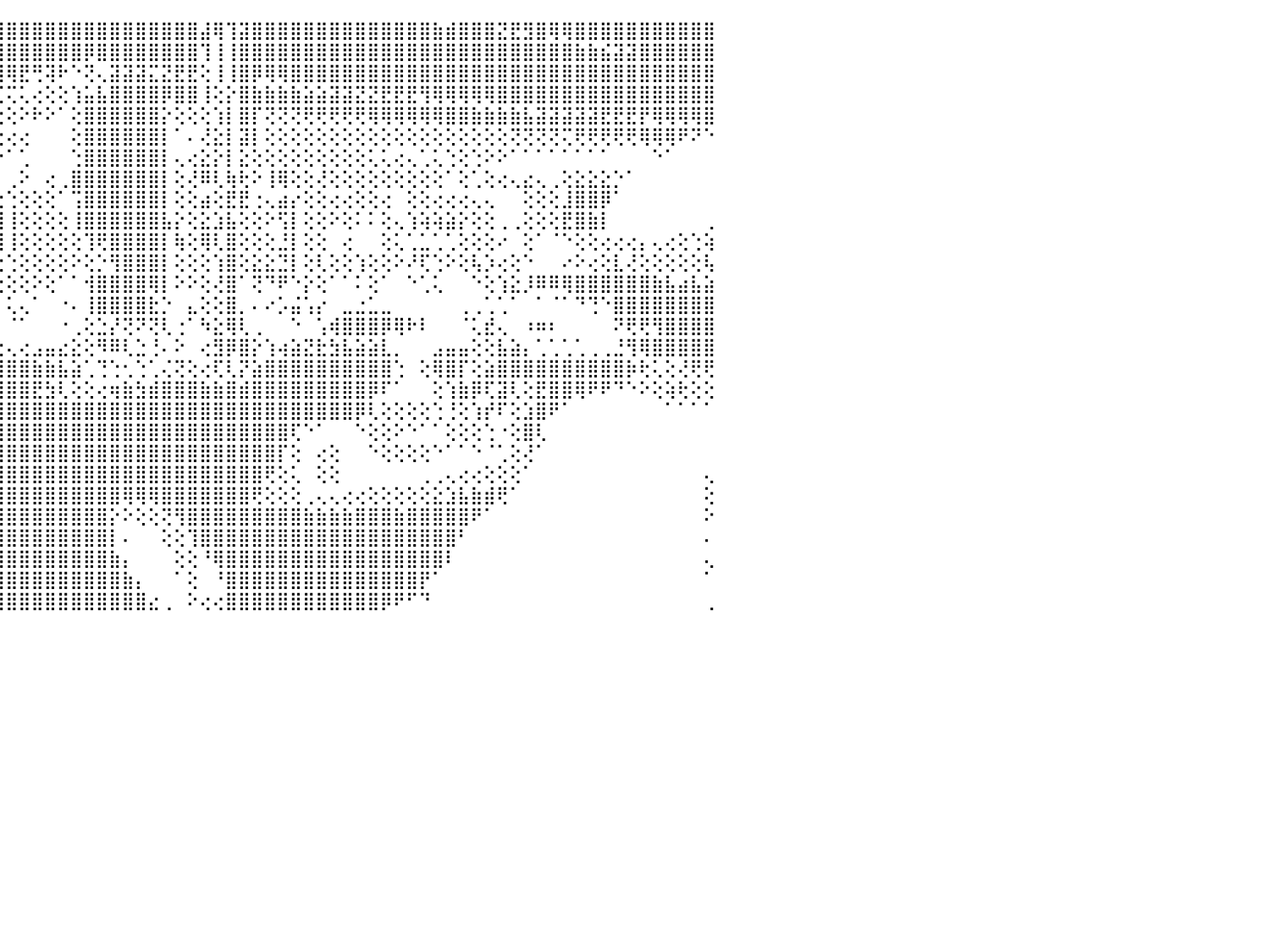

⠀⠀⠀⠀⠀⠀⠀⠀⠀⠀⢄⢀⢄⢕⢕⣱⣕⣕⢸⣿⣿⣿⢟⢏⣷⡕⢾⡇⡕⡕⢕⣯⡕⢸⣿⣿⣧⣼⢟⣙⣥⣶⣾⣿⣿⣿⣿⣿⣿⣿⣿⣿⣿⣿⣿⣿⣿⣿⣿⣿⣼⢿⢹⣽⣿⣿⣿⣿⣿⣿⣿⣿⣿⣿⣿⣿⣿⣿⣷⣾⣿⣿⣿⣝⣟⣻⣿⢿⢿⣿⣿⣿⣿⣿⣿⣿⣿⣿⣿⣿⠀
⠀⠀⠀⢀⢀⢄⢔⢕⣱⣵⣷⣷⣾⣿⣿⣿⣿⣿⣿⡟⢏⠕⢸⡇⣿⡇⢸⡇⣷⡇⢕⢸⡿⢼⣿⣯⣵⣾⣿⣿⣿⣿⣿⣿⣿⣿⣿⣿⣿⣿⣿⡿⣿⣿⣿⣿⣿⣿⣿⣿⢹⢸⢸⣿⣿⣿⣿⣿⣿⣿⣿⣿⣿⣿⣿⣿⣿⣿⣿⣿⣿⣿⣿⣿⣿⣿⣿⣿⣿⣷⣷⣮⣽⣽⣿⣿⣿⣿⣿⣿⠀
⠀⢀⢕⢕⢕⢕⢕⢕⣿⣿⣿⣿⢟⢝⢝⡝⢝⢻⣟⢏⣕⣕⣻⢗⣷⡕⢸⣷⢿⢗⣜⣽⣷⣾⣿⣿⣿⣷⣿⣿⣿⣿⣿⣿⣿⢿⣟⢛⢽⠗⠑⢝⢄⣽⣽⣽⣍⣝⣟⣟⢕⢸⢸⣿⡿⢿⢿⣿⣿⣿⣿⣿⣿⣿⣿⣿⣿⣿⣿⣿⣿⣿⣿⣿⣿⣿⣿⣿⣿⣿⣿⣿⣿⣿⣿⣿⣿⣿⣿⣿⠀
⠀⢕⢕⢕⢕⢕⢁⣿⣿⣿⢿⢿⢕⢕⢜⢇⢿⣾⣿⡎⢏⣿⡿⣿⣻⣟⣜⣵⣾⣿⣿⣿⣿⣿⣿⣿⣿⣿⡿⢿⢟⢻⠟⢟⢋⢍⢅⢔⢕⢕⢱⣥⣧⣿⣿⣿⣿⡿⣿⣿⢸⢕⡕⣿⣷⣷⣷⣷⣵⣵⣽⣽⣝⣝⣟⣟⣟⢻⢿⢿⢿⢿⢿⣿⣿⣿⣿⣿⣿⣿⣿⣿⣿⣿⣿⣿⣿⣿⣿⣿⠀
⢀⢁⢅⢄⢅⢕⢱⣥⣷⣾⣿⣷⣵⣕⣔⣕⢵⣿⣙⣹⣷⣽⢏⣽⣿⣿⣿⣿⣿⣿⣿⣿⣿⢿⡟⢿⠏⢑⢑⢅⢕⢕⢕⠕⢕⢕⠕⠗⠕⠁⢕⣿⣿⣿⣿⣿⣿⡕⢕⢕⢕⢱⡇⣿⡏⢝⢝⢝⢟⢟⢟⢟⢟⢿⢿⢿⢿⢿⢿⣿⣿⣷⣷⣷⣷⣧⣽⣽⣽⣽⣽⣟⣟⣟⡟⢿⢿⢿⢿⣿⠀
⢕⢕⢕⣵⣵⣕⣰⣿⣿⣿⣿⣿⣿⣿⣿⣿⣮⣿⢟⣹⣿⢿⢷⣿⣿⣿⢿⢟⢟⠏⢝⢙⢍⢕⢔⢕⢕⢕⢕⢑⢕⢕⢕⢕⢕⢔⢔⠀⠀⠀⢕⣿⣿⣿⣿⣿⣿⡇⠁⠄⢜⣕⡇⣽⡇⢕⢕⢕⢕⢕⢕⢕⢕⢕⢕⢕⢕⢕⢕⢕⢕⢕⢕⢕⢝⢝⢝⢝⢍⢟⢟⢟⢟⢟⢿⢿⢿⠟⠝⠑⠀
⡇⢕⢕⢿⣿⣿⣿⣿⣿⣿⣿⡿⢿⢟⢻⢿⣿⣿⡕⢝⢕⣱⡾⢝⢑⢅⢕⢔⢕⢕⢕⢕⢕⢕⠕⡕⢕⢔⢔⠕⠑⠁⠁⠑⠑⠁⢁⠀⠀⠀⢑⣿⣿⣿⣿⣿⣿⡇⢄⢔⣕⡕⡇⣕⢕⢕⢕⢕⢕⢕⢕⢕⢕⢅⢅⢔⢄⢁⢅⢑⢕⢑⠕⠕⠁⠁⠁⠁⠁⠁⠁⠁⠀⠀⠀⠑⠁⠀⠀⠀⠀
⢧⣕⣷⣷⣿⣿⣿⣿⣿⣿⣿⢕⢕⢕⢕⢕⢔⢟⢿⣿⡿⢿⢇⢕⠕⢕⢅⠀⠐⠑⠑⠁⠁⠁⢱⢼⣧⡕⢕⠀⠀⠀⠀⢀⡄⢀⠕⠀⢔⢀⣿⣿⣿⣿⣿⣿⣿⡇⢕⢜⠿⢇⢷⢗⠕⢸⢿⢕⢕⢜⢕⢕⢕⢕⢕⢕⢕⢕⢕⠁⢕⢁⢕⢔⢄⣔⢄⢀⢕⣕⣕⣕⡑⠁⠀⠀⠀⠀⠀⠀⠀
⠀⠑⢝⢟⢏⢕⢹⣿⣿⣿⢟⢕⢕⢕⢕⢕⢕⢕⢕⢕⢱⢵⣵⢔⢸⢇⢕⢕⠀⠀⢀⢄⢠⣴⢸⢻⣿⣿⣧⠔⠕⠕⠐⢑⣓⢑⢕⢕⢕⠁⢩⣿⣿⣿⣿⣿⣿⡇⢕⢕⣴⢕⣟⣟⢐⢄⣴⡔⢕⢕⢔⢔⢕⢕⢔⠀⢕⢕⢔⢔⢔⢄⢄⠀⠀⢕⢕⢕⣸⣿⣿⡿⠁⠀⠀⠀⠀⠀⠀⠀⠀
⢕⢀⢕⣱⣕⣕⢕⢜⢕⢕⢕⢕⢕⢕⢕⢕⢕⢕⢕⢕⢕⢕⣕⢕⢜⢕⢕⢕⢜⢑⢑⢑⢕⢝⢅⢻⣿⣿⡟⢔⢕⢕⢕⣿⣿⢸⢕⢕⢕⢕⢸⣿⣿⣿⣿⣿⣿⣧⡕⢕⣕⣱⣧⢕⢕⠕⢫⡇⢕⢕⠕⢕⠅⠅⢕⢄⢱⢵⢵⣵⡕⢕⢕⢀⢀⢕⢕⢕⣟⣿⣷⡇⠀⠀⠀⠀⠀⠀⠀⢀⠀
⢕⢕⢇⣿⣿⣿⣧⢕⢕⢕⢕⢕⢕⢕⢕⢕⢕⢕⢕⢕⢕⢜⣟⣕⣕⢕⢕⢕⢕⢕⢕⢕⢕⢐⢕⢕⢸⣿⡇⢁⢁⢕⢕⣿⣿⢸⢕⢕⢕⢕⢕⢹⢟⣿⣿⣿⣿⡇⢷⢕⢿⢇⣿⢕⢕⢕⣘⡇⢕⢕⠀⢔⠀⠀⢕⢅⢁⣁⢁⢁⢕⢕⢕⠔⠀⢕⠁⠈⠑⢕⢕⢔⢔⢔⡄⢄⢔⢕⢑⢵⠀
⢵⣵⣾⣿⣿⣿⣿⣧⢕⢕⢕⢕⢕⢕⢕⢕⢕⢕⢕⢕⢕⢈⠉⢉⢩⢗⢗⢗⢷⣷⢓⢓⠓⠓⠓⠃⢚⢿⣧⢕⢕⢕⢕⢇⢑⢑⢕⢕⢕⢕⠕⢕⡑⢻⣿⣿⣿⡇⢕⢕⢕⢱⣿⢕⣕⣕⣙⡇⢕⢇⢕⢕⢱⢕⢕⠕⠜⢏⢑⠕⢕⢧⡱⢔⢕⠑⠀⠀⠔⠕⢔⢕⣇⢜⢕⢕⢕⢕⢕⢧⠀
⢕⣼⣿⣿⣿⣿⣿⣿⣷⡕⢕⢕⢕⢕⢕⢕⢱⠕⠕⢇⠁⢡⣗⣑⣵⣵⣵⣵⡟⢻⡷⢇⣄⣄⣄⡠⢌⢇⢜⢕⠑⣡⣕⢕⢕⢕⢕⠕⢕⠁⠁⢺⣿⣿⣿⣿⢿⡇⠕⠕⢕⢜⣿⠁⢝⠙⠟⠑⡕⢕⠁⠁⠅⢕⠁⠀⠑⢁⢅⠀⠀⠑⢕⢱⣕⡸⠿⠿⢿⣿⣿⣿⣿⣿⣿⣷⣧⣴⣧⣵⠀
⠑⢿⣿⣿⣿⣿⣿⣿⣿⢕⢕⢕⢕⢕⢕⢕⡕⢔⢆⢗⢐⢹⣿⣿⣿⡿⠻⣿⣿⣿⣿⣿⣿⣿⣿⣿⣿⣿⢕⢕⠆⣞⣟⢑⠅⢅⢄⠁⠀⠐⠄⢸⣿⣿⣿⣿⣗⡑⠀⣄⢕⢕⣿⡀⠄⠔⡡⣬⢡⡔⠀⣀⣐⣁⣀⠀⠀⠀⠀⠀⢀⢀⢁⢁⠁⠀⠁⠈⠁⠙⢙⠑⣿⣿⣿⣿⣿⣿⣿⣿⠀
⠀⠀⠹⣿⣿⣿⣿⣿⢕⢕⢕⢕⢕⢕⢕⢱⣷⣄⢑⢕⢕⢕⢝⢟⢟⠃⢀⠛⠛⢛⢛⢛⢛⢛⢛⢛⢛⢋⢕⢕⢀⠀⠀⢓⠀⠈⠁⠀⠀⠐⢀⢕⣑⡜⢝⠝⢝⢇⢐⠁⠳⣕⢿⢇⢀⠀⠀⠑⠀⢡⢾⣿⣿⣿⡿⢿⠗⠇⠀⠀⠈⢅⣞⢄⠀⠰⠶⠆⠀⠀⠀⠀⠝⢟⢟⢻⣿⣿⣿⣿⠀
⠀⠀⠀⠀⠙⢿⣿⣷⣷⣷⣧⣷⣷⣷⣷⣿⣿⣿⡇⠁⢕⢕⠑⠕⢕⠀⠐⠀⠀⠀⠀⠀⠀⠀⠀⠀⠀⢁⢵⣵⣵⣵⣕⣕⣔⢄⢔⣠⣤⣔⣕⢕⠻⠿⢇⣑⢘⠄⠕⠀⢔⣻⡿⣿⡕⢱⢴⣵⣝⣗⣳⣧⣵⣵⣇⡀⠀⠀⣠⣤⣤⢕⢕⣧⣵⡄⢁⢁⢁⢁⢀⢀⣘⢻⢿⣿⣿⣿⣿⣿⠀
⠀⠀⠀⠀⠀⠀⠙⠻⢿⣿⣿⣿⣿⣿⣿⣿⣿⣿⡇⠀⠁⠑⠀⠀⠀⢕⡔⢔⢔⠔⣔⣔⣔⣵⣵⣵⣵⣵⣟⣟⣿⣿⣿⣿⣿⣿⣿⣷⣷⣧⣵⢁⢙⢑⢂⢑⢁⢌⢝⢕⢔⢏⢇⡝⣵⣿⣿⣿⣿⣿⣿⣿⣿⣿⣿⢑⠀⢕⢿⣿⡏⢕⣵⣿⣿⣿⣿⣿⣿⣿⣿⣿⣿⡷⢗⢅⢕⢜⢟⢟⠀
⠀⠀⠀⠀⠀⠀⠀⠀⠀⠉⠛⠿⢿⣿⣿⣿⡿⠟⠑⠀⠀⠀⠀⠀⠀⠀⢿⣿⣿⣿⣿⣿⣿⣿⣿⣿⣿⣿⣿⣿⣿⣿⣿⣿⣿⣿⣿⣟⣳⢇⢕⢕⢔⢶⣷⣳⣾⣿⣿⣿⣷⣷⣿⣾⣿⣿⣿⣿⣿⣿⣿⣿⣿⡿⠏⠁⠀⠀⢕⢱⣷⡿⢏⣽⢇⢕⣟⣿⣿⢿⠟⠟⠙⠑⠕⢕⢵⢗⢕⢕⠀
⠀⠀⠀⠀⠀⠀⠀⠀⠀⠀⠀⠀⠀⠀⠀⠀⠀⠀⠀⠀⠀⠀⠀⠀⠀⠀⠜⣿⣻⢿⢿⣟⣿⣿⣿⣿⣿⣿⣿⣿⣿⣿⣿⣿⣿⣿⣿⣿⣿⣿⣿⣿⣿⣿⣿⣿⣿⣿⣿⣿⣿⣿⣿⣿⣿⣿⣿⣿⣿⣿⣿⣿⡿⢇⢕⢕⢕⢕⢑⢘⢕⢱⡞⠏⢕⣱⣿⠟⠁⠀⠀⠀⠀⠀⠀⠀⠁⠁⠁⠁⠀
⠀⠀⠀⠀⠀⠀⠀⠀⠀⠀⠀⠀⠀⠀⠀⠀⠀⠀⠀⠀⠀⠀⠀⠀⠀⠀⠀⢸⣿⣿⣿⣿⣿⣿⣿⣿⣿⣿⣿⣿⣿⣿⣿⣿⣿⣿⣿⣿⣿⣿⣿⣿⣿⣿⣿⣿⣿⣿⣿⣿⣿⣿⣿⣿⣿⣿⣿⢏⠑⠁⠀⠀⠑⢕⢕⠕⠑⠁⠁⢕⢕⢕⢑⠐⢕⣿⢇⠀⠀⠀⠀⠀⠀⠀⠀⠀⠀⠀⠀⠀⠀
⠀⠀⠀⠀⠀⠀⠀⠀⠀⠀⠀⠀⠀⠀⠀⠀⠀⠀⠀⠀⠀⠀⠀⠀⠀⠀⠀⠁⢿⣿⣿⣿⣿⣿⣿⣿⣿⣿⣿⣿⣿⣿⣿⣿⣿⣿⣿⣿⣿⣿⣿⣿⣿⣿⣿⣿⣿⣿⣿⣿⣿⣿⣿⣿⣿⣿⡏⢕⠀⢔⢕⠀⠀⠑⢕⢕⢕⢕⠑⠁⠁⠑⠈⢁⢕⢜⠁⠀⠀⠀⠀⠀⠀⠀⠀⠀⠀⠀⠀⠀⠀
⠀⠀⠀⠀⠀⠀⠀⠀⠀⠀⠀⠀⠀⠀⠀⠀⠀⠀⠀⠀⠀⠀⠀⠀⠀⠀⠀⢐⢜⣿⣿⣿⣿⣿⣿⣿⣿⣿⣿⣿⣿⣿⣿⣿⣿⣿⣿⣿⣿⣿⣿⣿⣿⣿⣿⣿⣿⣿⣿⣿⣿⣿⣿⣿⣿⢟⢕⢅⠀⢕⢕⠀⠀⠀⠀⠀⠀⢀⢀⢄⢔⢔⢕⢕⢕⠁⠀⠀⠀⠀⠀⠀⠀⠀⠀⠀⠀⠀⠀⢄⠀
⠀⠀⠀⠀⠀⠀⠀⠀⠀⠀⠀⠀⠀⠀⠀⠀⠀⠀⠀⠀⠀⠀⠀⠀⠀⠀⠀⠑⢕⢹⣿⣿⣿⣿⣿⣿⣿⣿⣿⣿⣿⣿⣿⣿⣿⣿⣿⣿⣿⣿⣿⣿⣿⣿⢿⢿⢿⣿⣿⣿⣿⣿⣿⣿⢟⢕⢕⢕⢀⢄⢄⢔⢔⢕⢕⢕⢕⢕⣕⣱⣧⣷⣾⢟⠁⠀⠀⠀⠀⠀⠀⠀⠀⠀⠀⠀⠀⠀⠀⢕⠀
⠀⠀⠀⠀⠀⠀⠀⠀⠀⠀⠀⠀⠀⠀⠀⠀⠀⠀⠀⠀⠀⠀⠀⠀⠀⠀⠀⠄⠑⠀⣿⣿⣿⣿⣿⣿⣿⣿⣿⣿⣿⣿⣿⣿⣿⣿⣿⣿⣿⣿⣿⣿⣿⡕⠕⢕⢕⢝⢻⣿⣿⣿⣿⣿⣿⣿⣿⣿⣷⣷⣷⣷⣿⣿⣿⣷⣿⣿⣿⣿⣿⠟⠁⠀⠀⠀⠀⠀⠀⠀⠀⠀⠀⠀⠀⠀⠀⠀⠀⠕⠀
⠀⠀⠀⠀⠀⠀⠀⠀⠀⠀⠀⠀⠀⠀⠀⠀⠀⠀⠀⠀⠀⠀⠀⠀⠀⠀⠀⠀⢀⣵⣿⣿⣿⣿⣿⣿⣿⣿⣿⣿⣿⣿⣿⣿⣿⣿⣿⣿⣿⣿⣿⣿⣿⡇⠄⠀⠀⢕⢕⢹⣿⣿⣿⣿⣿⣿⣿⣿⣿⣿⣿⣿⣿⣿⣿⣿⣿⣿⣿⣿⠃⠀⠀⠀⠀⠀⠀⠀⠀⠀⠀⠀⠀⠀⠀⠀⠀⠀⠀⠄⠀
⠀⠀⠀⠀⠀⠀⠀⠀⠀⠀⠀⠀⠀⠀⠀⠀⠀⠀⠀⠀⠀⠀⠀⠀⠀⠀⢄⣰⣿⣿⣿⣿⣿⣿⣿⣿⣿⣿⣿⣿⣿⣿⣿⣿⣿⣿⣿⣿⣿⣿⣿⣿⣿⣷⡄⠀⠀⠀⢕⢕⠘⢿⣿⣿⣿⣿⣿⣿⣿⣿⣿⣿⣿⣿⣿⣿⣿⣿⣿⠇⠀⠀⠀⠀⠀⠀⠀⠀⠀⠀⠀⠀⠀⠀⠀⠀⠀⠀⠀⢄⠀
⠀⠀⠀⠀⠀⠀⠀⠀⠀⠀⠀⠀⠀⠀⠀⠀⠀⠀⢄⢄⢀⠀⠀⠀⠀⢕⢕⢾⣿⣿⣿⣿⣿⣿⣿⣿⣿⣿⣿⣿⣿⣿⣿⣿⣿⣿⣿⣿⣿⣿⣿⣿⣿⣿⣷⡄⠀⠀⠁⢕⠀⠘⣿⣿⣿⣿⣿⣿⣿⣿⣿⣿⣿⣿⣿⣿⣿⡟⠁⠀⠀⠀⠀⠀⠀⠀⠀⠀⠀⠀⠀⠀⠀⠀⠀⠀⠀⠀⠀⠁⠀
⠀⠀⠀⠀⠀⠀⠀⠀⠀⠀⠀⠀⠀⠀⠀⢄⠀⢕⢕⢕⠕⠑⠀⠀⠀⠁⢱⢌⢻⣿⣿⣿⣿⣿⣿⣿⣿⣿⣿⣿⣿⣿⣿⣿⣿⣿⣿⣿⣿⣿⣿⣿⣿⣿⣿⣿⣔⢀⠀⠕⢔⢔⣿⣿⣿⣿⣿⣿⣿⣿⣿⣿⣿⣿⡿⠟⠋⠙⠀⠀⠀⠀⠀⠀⠀⠀⠀⠀⠀⠀⠀⠀⠀⠀⠀⠀⠀⠀⠀⢀⠀
⠀⠀⠀⠀⠀⠀⠀⠀⠀⠀⠀⠀⠀⠀⠀⠀⠀⠀⠀⠀⠀⠀⠀⠀⠀⠀⠀⠀⠀⠀⠀⠀⠀⠀⠀⠀⠀⠀⠀⠀⠀⠀⠀⠀⠀⠀⠀⠀⠀⠀⠀⠀⠀⠀⠀⠀⠀⠀⠀⠀⠀⠀⠀⠀⠀⠀⠀⠀⠀⠀⠀⠀⠀⠀⠀⠀⠀⠀⠀⠀⠀⠀⠀⠀⠀⠀⠀⠀⠀⠀⠀⠀⠀⠀⠀⠀⠀⠀⠀⠀⠀